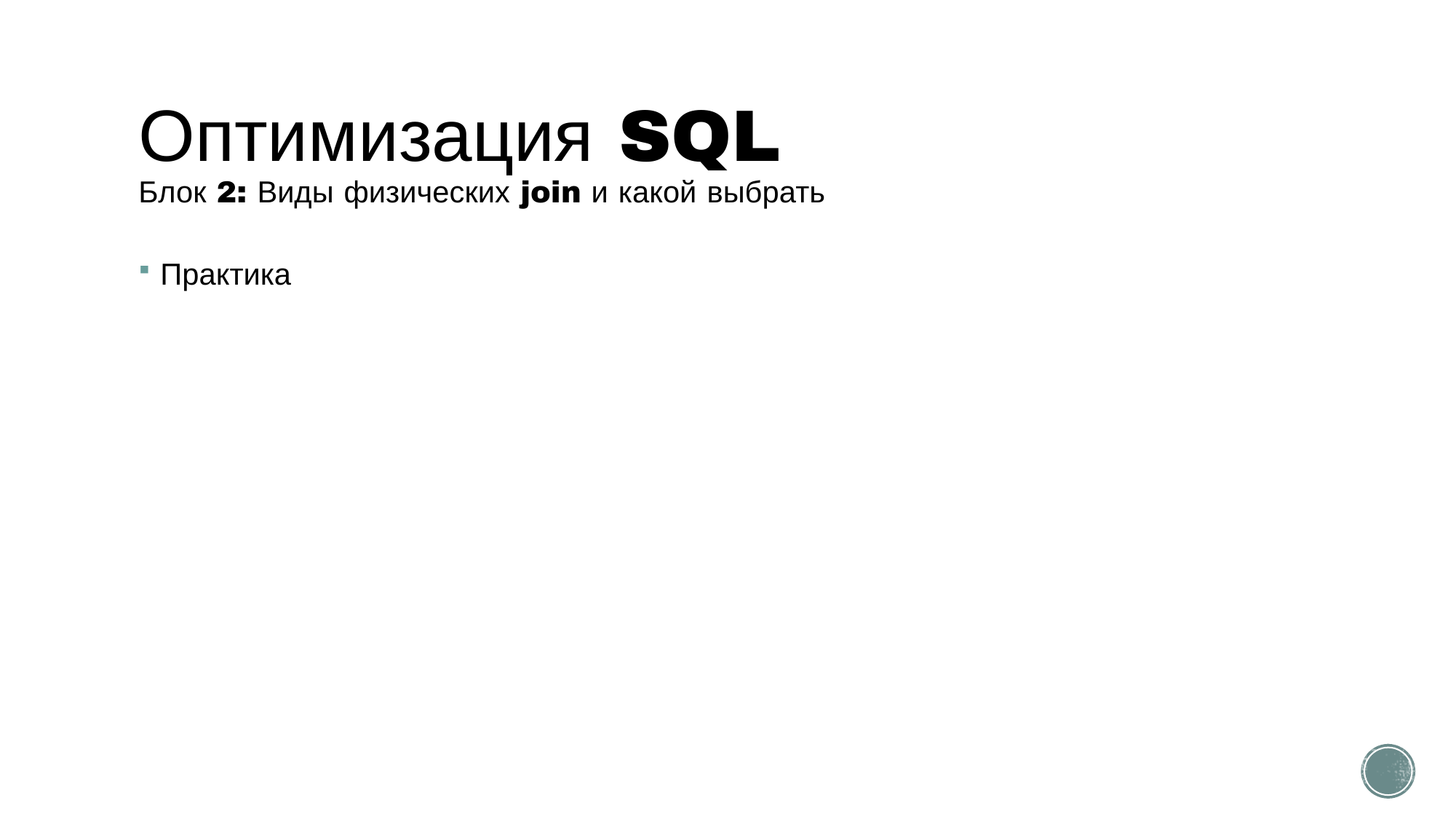

# Оптимизация SQL Блок 2: Виды физических join и какой выбрать
Практика